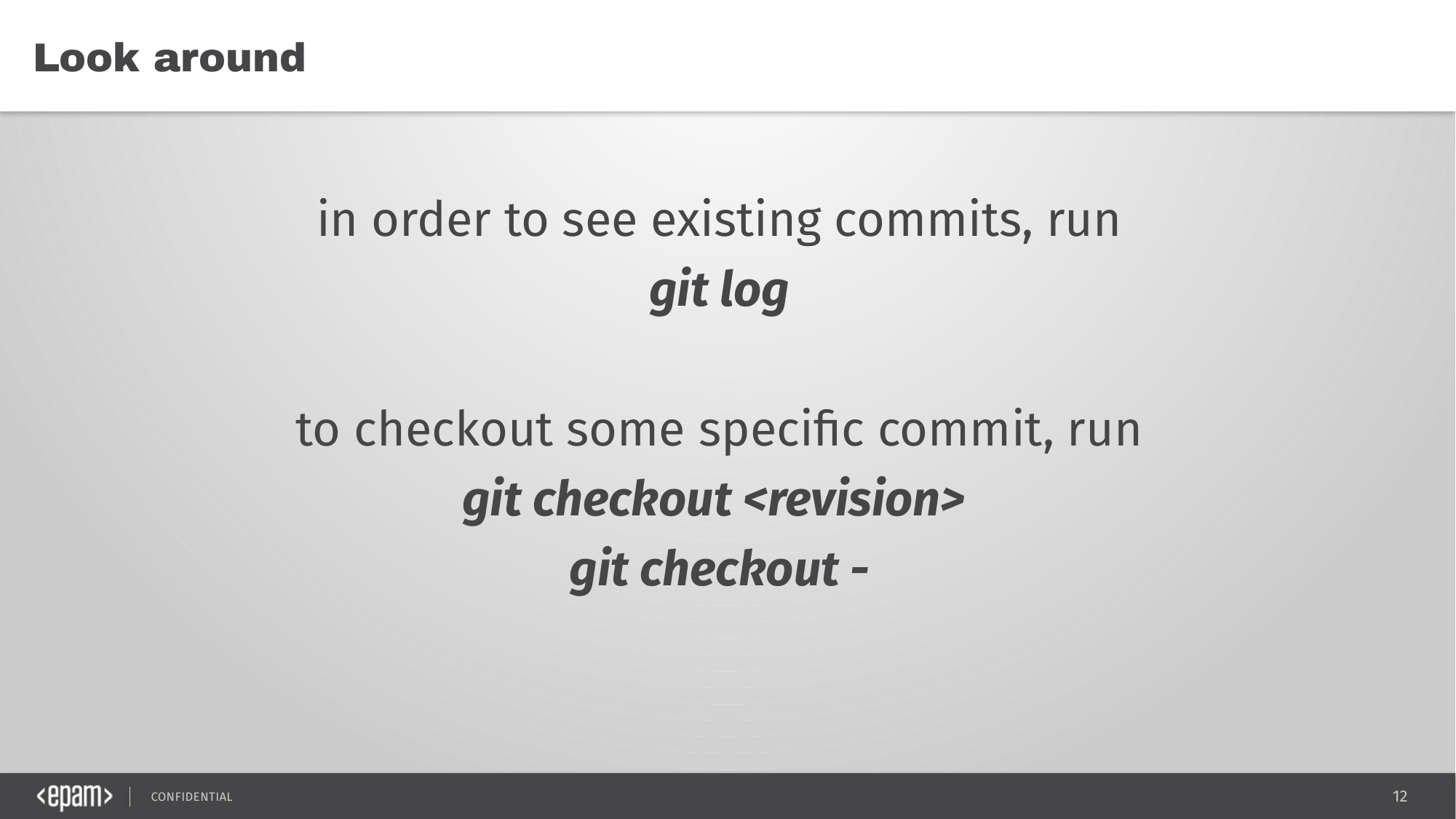

Look around
in order to see existing commits, run
git log

to checkout some specific commit, run
git checkout <revision>
git checkout -